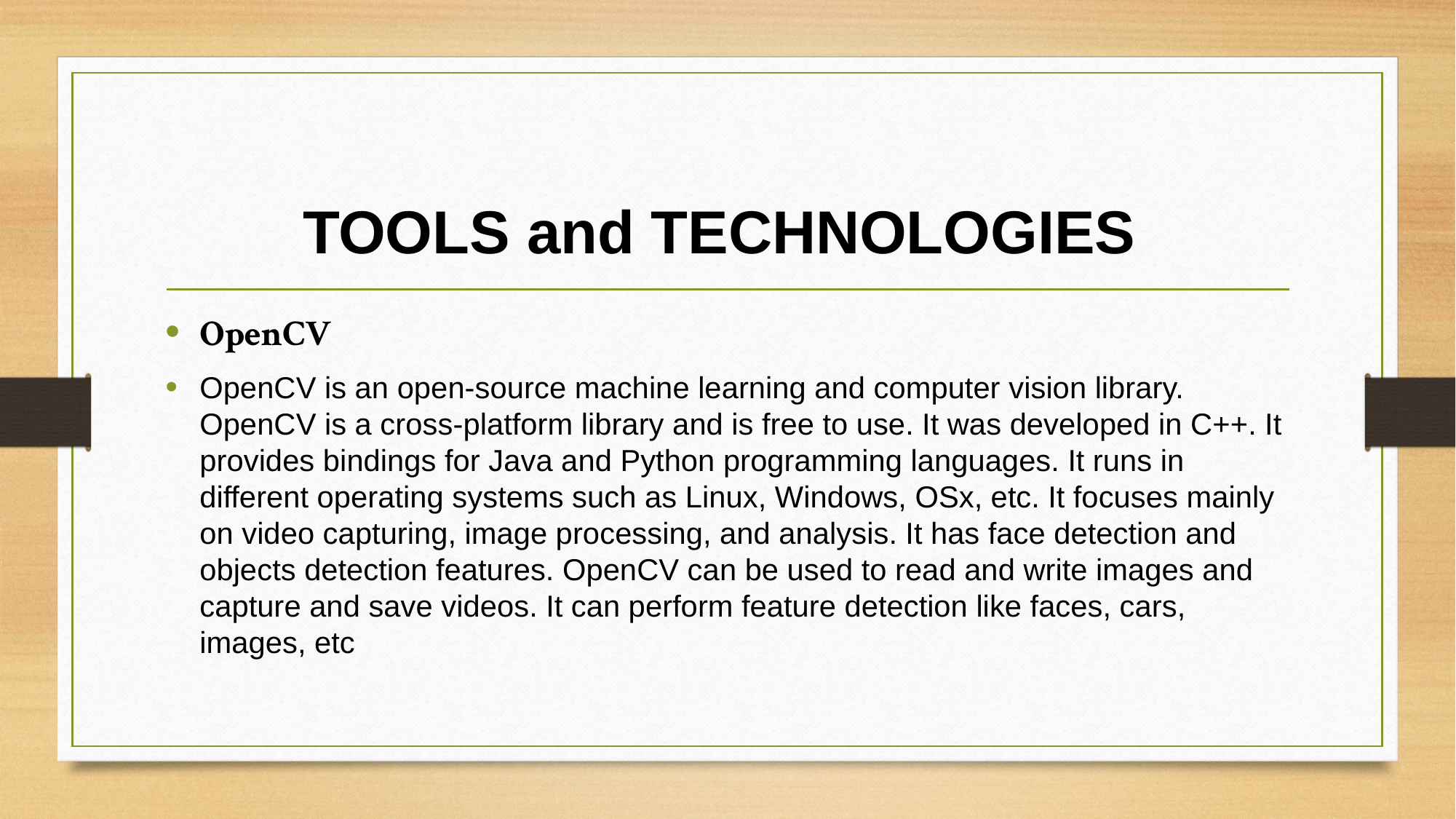

# TOOLS and TECHNOLOGIES
OpenCV
OpenCV is an open-source machine learning and computer vision library. OpenCV is a cross-platform library and is free to use. It was developed in C++. It provides bindings for Java and Python programming languages. It runs in different operating systems such as Linux, Windows, OSx, etc. It focuses mainly on video capturing, image processing, and analysis. It has face detection and objects detection features. OpenCV can be used to read and write images and capture and save videos. It can perform feature detection like faces, cars, images, etc